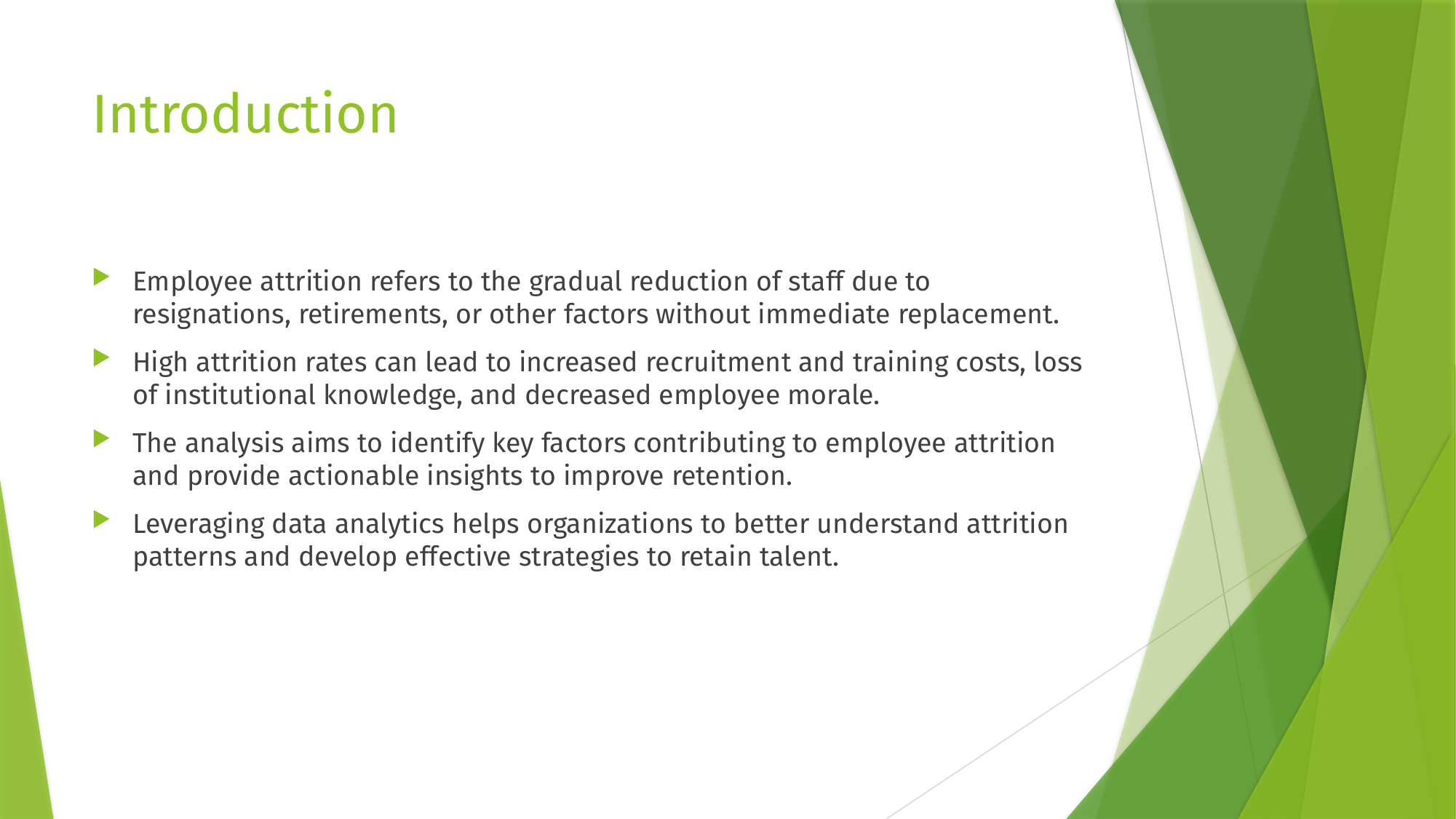

# Introduction
Employee attrition refers to the gradual reduction of staff due to resignations, retirements, or other factors without immediate replacement.
High attrition rates can lead to increased recruitment and training costs, loss of institutional knowledge, and decreased employee morale.
The analysis aims to identify key factors contributing to employee attrition and provide actionable insights to improve retention.
Leveraging data analytics helps organizations to better understand attrition patterns and develop effective strategies to retain talent.